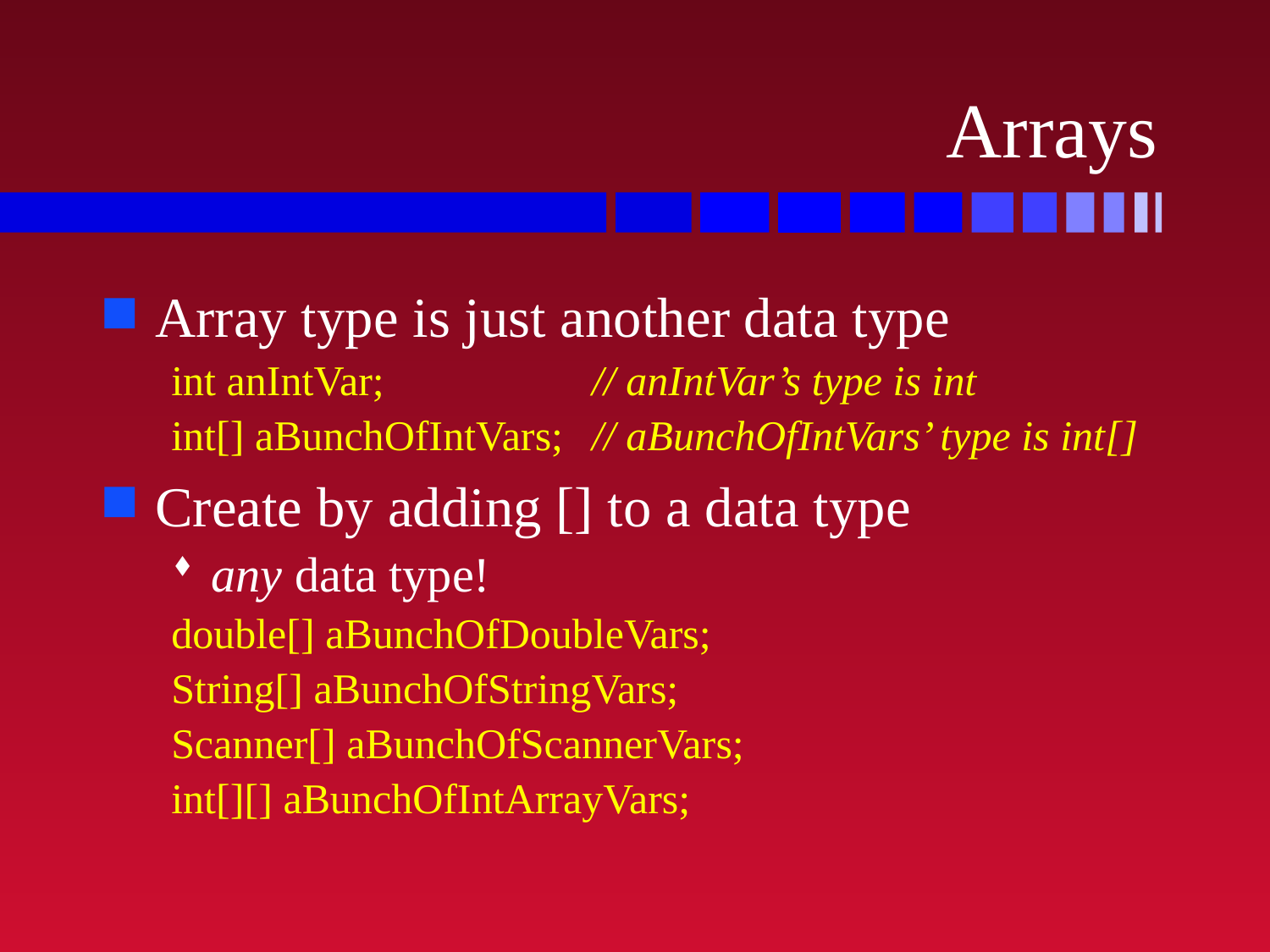

# Arrays
Array type is just another data type
int anIntVar;		// anIntVar’s type is int
int[] aBunchOfIntVars;	// aBunchOfIntVars’ type is int[]
Create by adding [] to a data type
any data type!
double[] aBunchOfDoubleVars;
String[] aBunchOfStringVars;
Scanner[] aBunchOfScannerVars;
int[][] aBunchOfIntArrayVars;